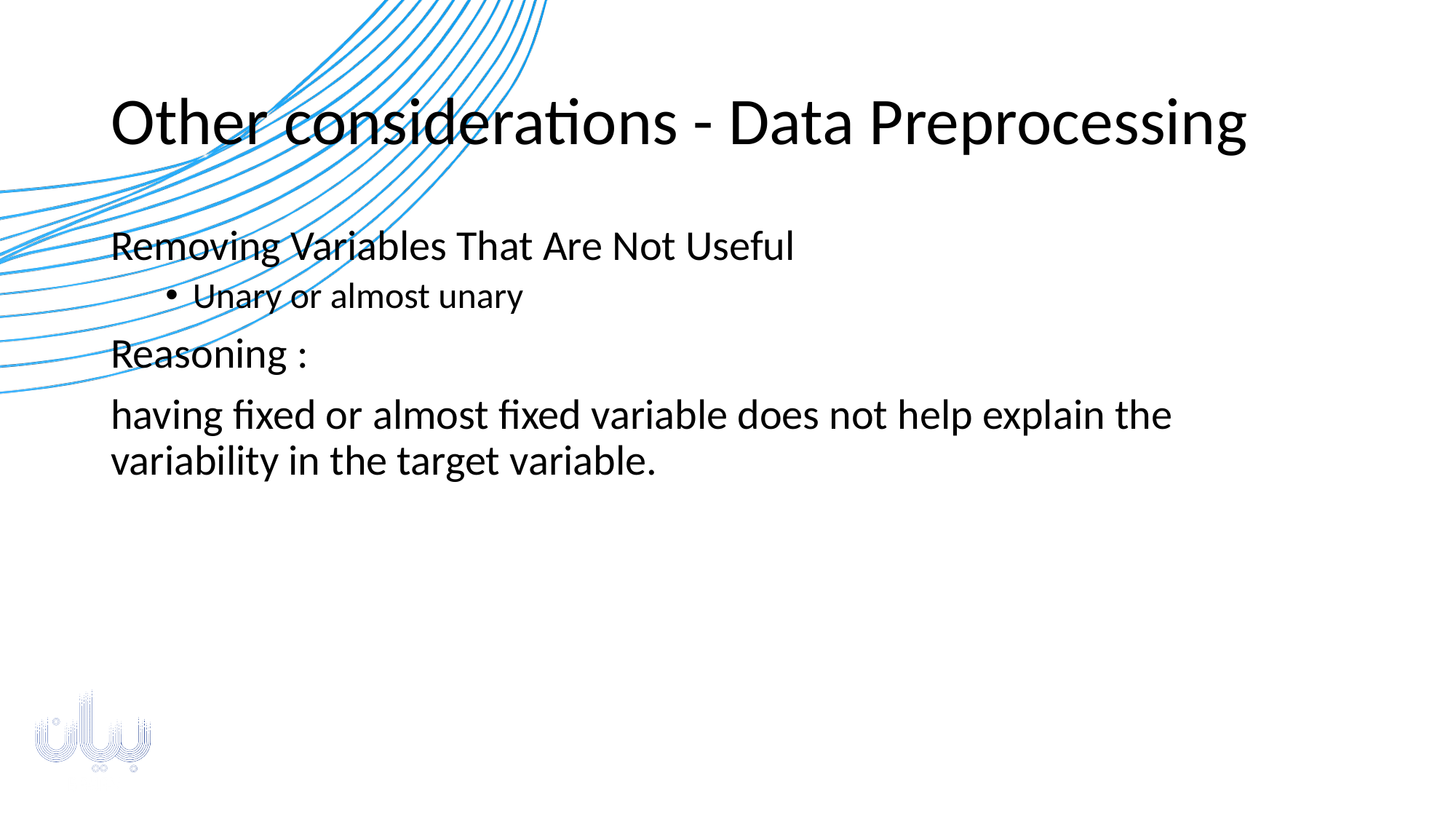

# Other considerations - Data Preprocessing
Removing Variables That Are Not Useful
Unary or almost unary
Reasoning :
having fixed or almost fixed variable does not help explain the variability in the target variable.